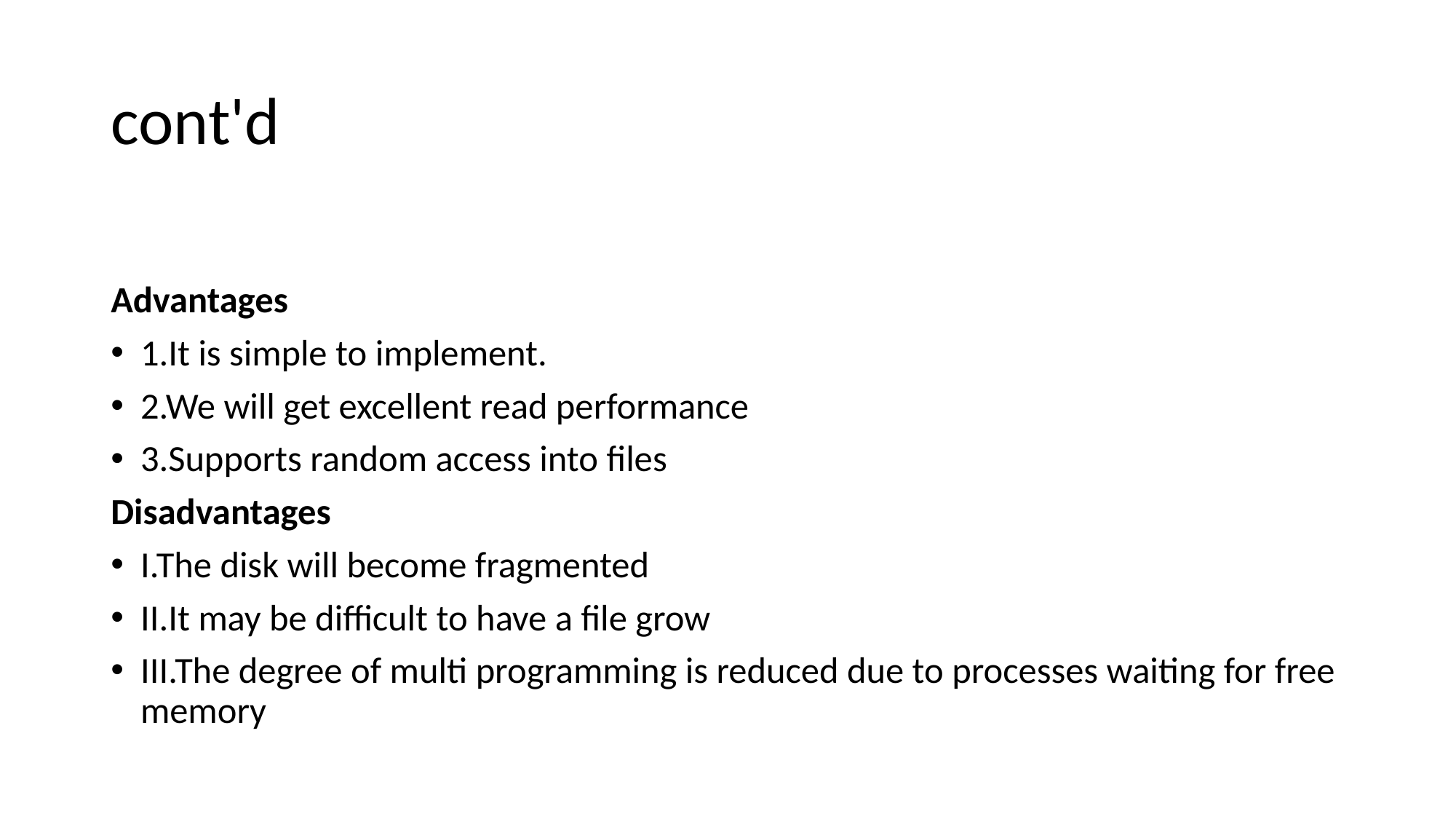

# cont'd

Advantages
1.It is simple to implement.
2.We will get excellent read performance
3.Supports random access into files
Disadvantages
I.The disk will become fragmented
II.It may be difficult to have a file grow
III.The degree of multi programming is reduced due to processes waiting for free memory